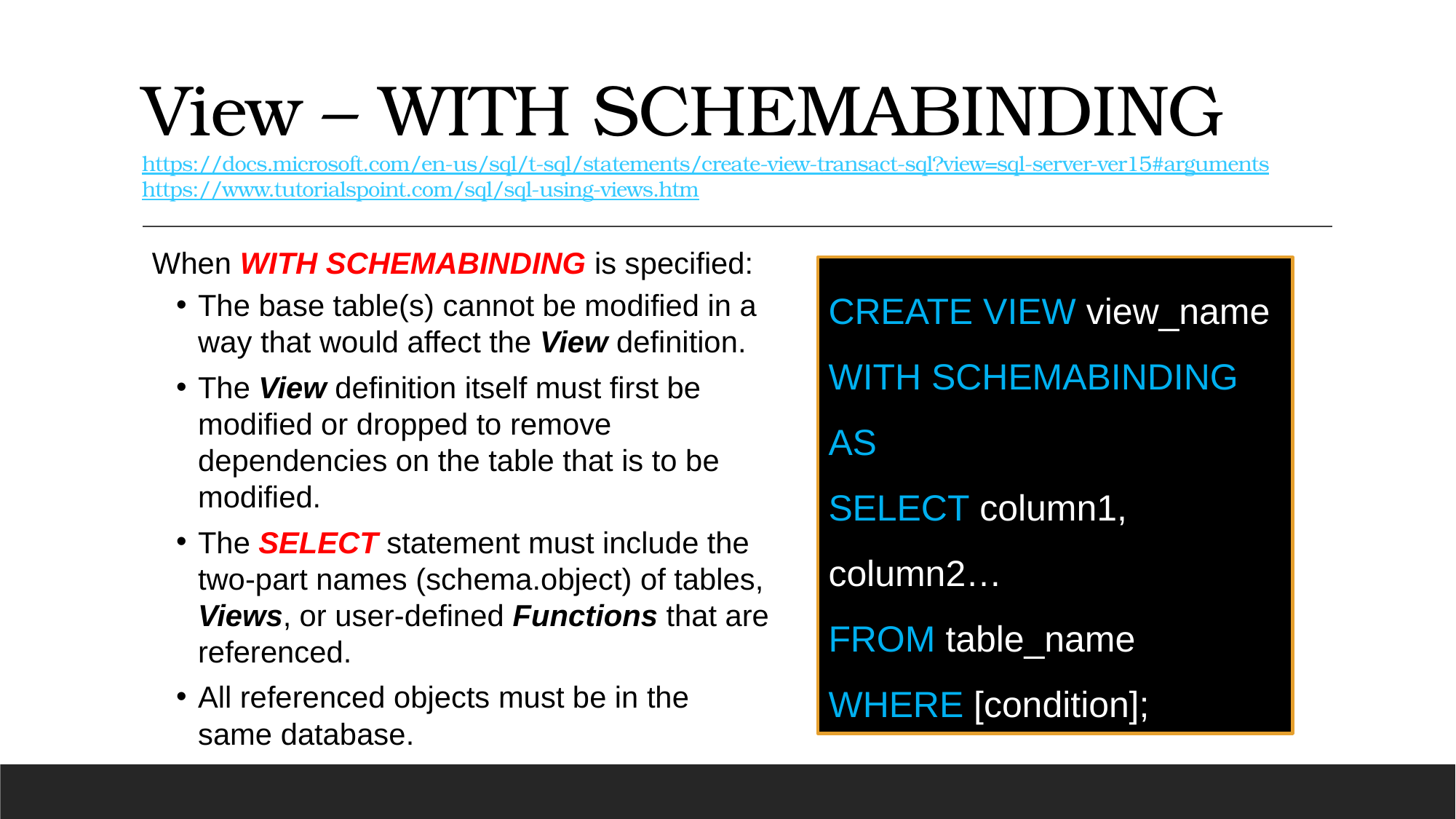

# View – WITH SCHEMABINDING https://docs.microsoft.com/en-us/sql/t-sql/statements/create-view-transact-sql?view=sql-server-ver15#arguments https://www.tutorialspoint.com/sql/sql-using-views.htm
When WITH SCHEMABINDING is specified:
The base table(s) cannot be modified in a way that would affect the View definition.
The View definition itself must first be modified or dropped to remove dependencies on the table that is to be modified.
The SELECT statement must include the two-part names (schema.object) of tables, Views, or user-defined Functions that are referenced.
All referenced objects must be in the same database.
CREATE VIEW view_name
WITH SCHEMABINDING
AS
SELECT column1, column2…
FROM table_name
WHERE [condition];